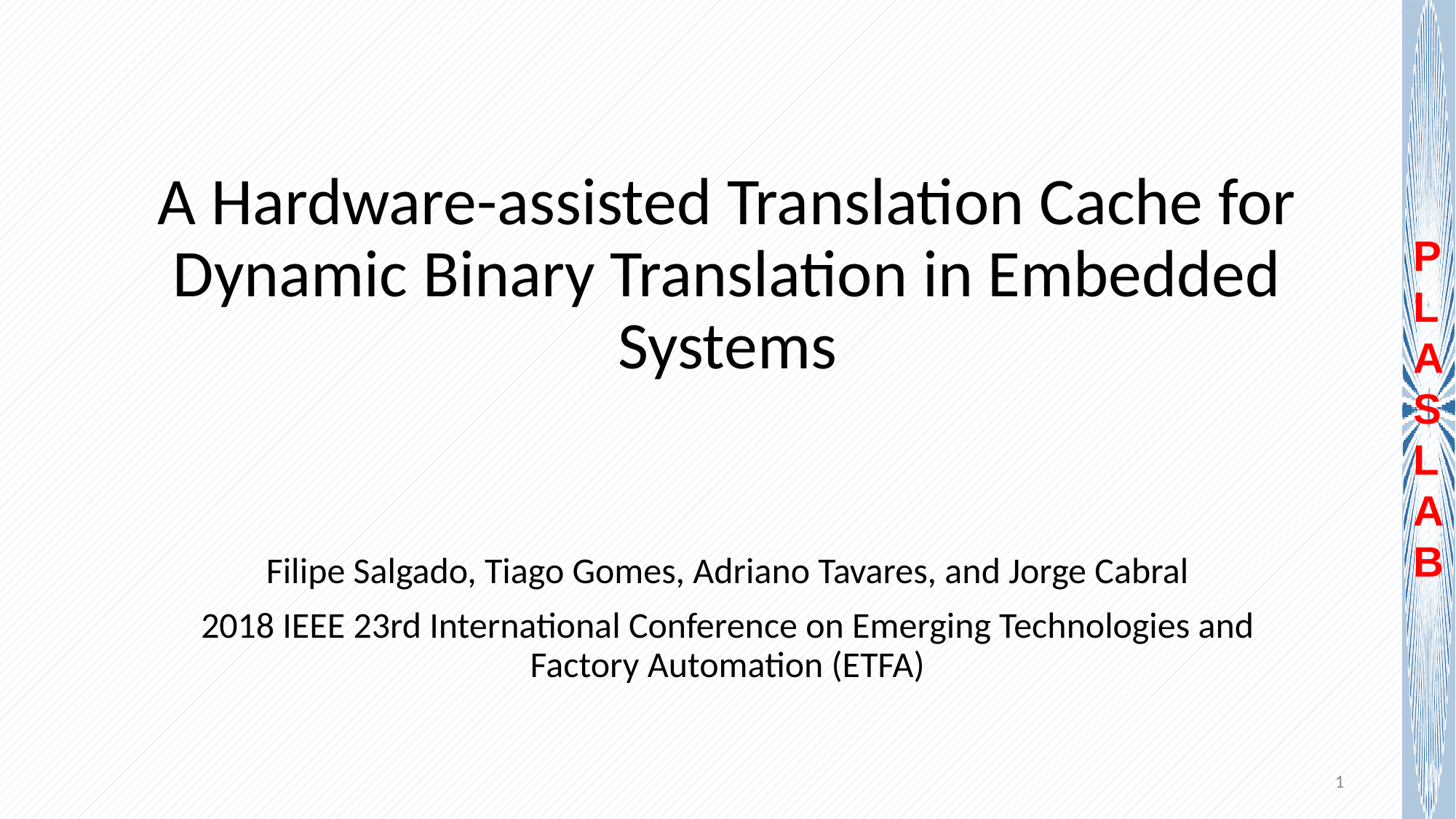

# A Hardware-assisted Translation Cache for Dynamic Binary Translation in Embedded Systems
Filipe Salgado, Tiago Gomes, Adriano Tavares, and Jorge Cabral
2018 IEEE 23rd International Conference on Emerging Technologies and Factory Automation (ETFA)
1